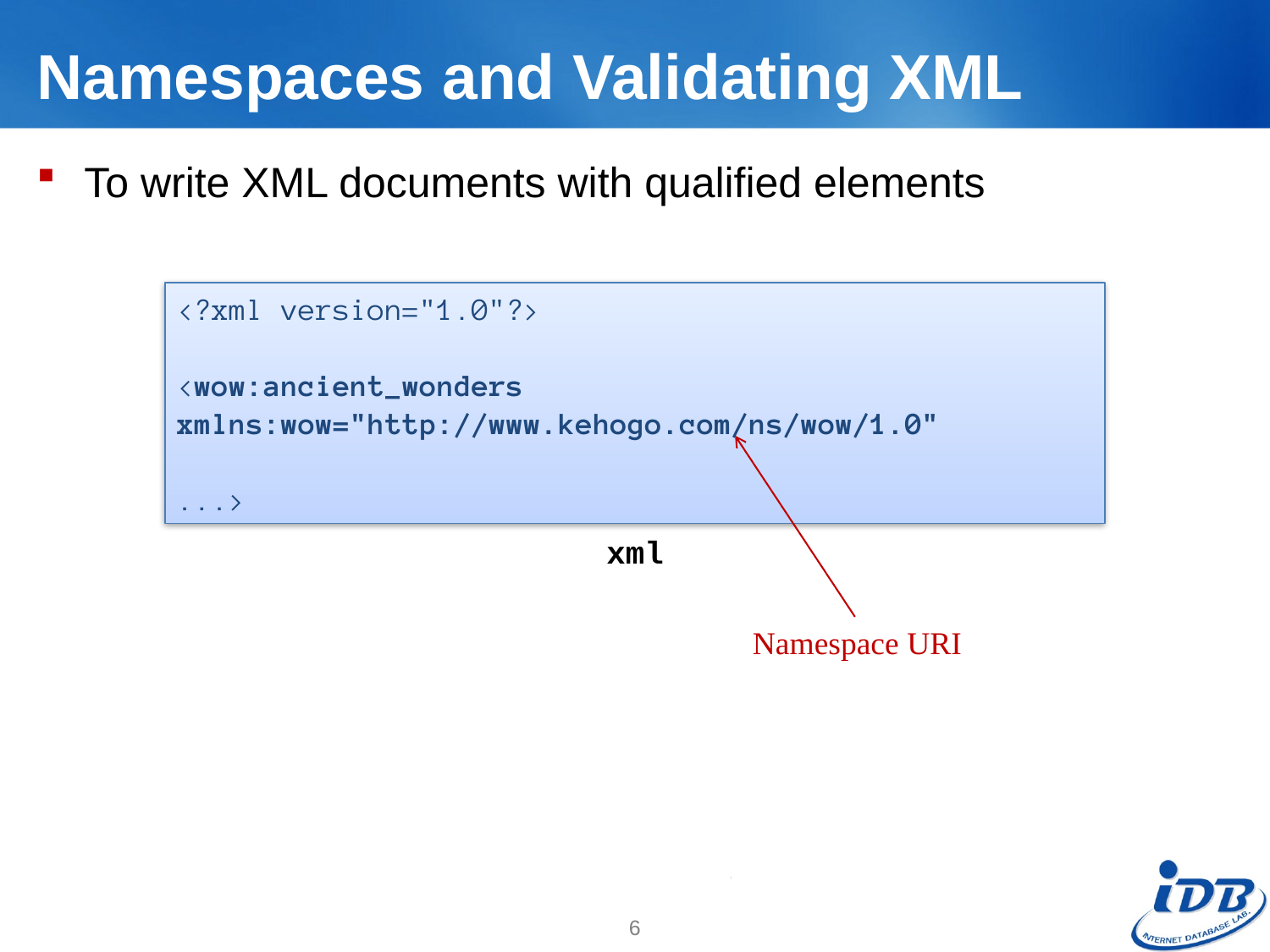

# Namespaces and Validating XML
To write XML documents with qualified elements

<?xml version="1.0"?>

<wow:ancient_wonders
xmlns:wow="http://www.kehogo.com/ns/wow/1.0"

...>
xml
Namespace URI
6